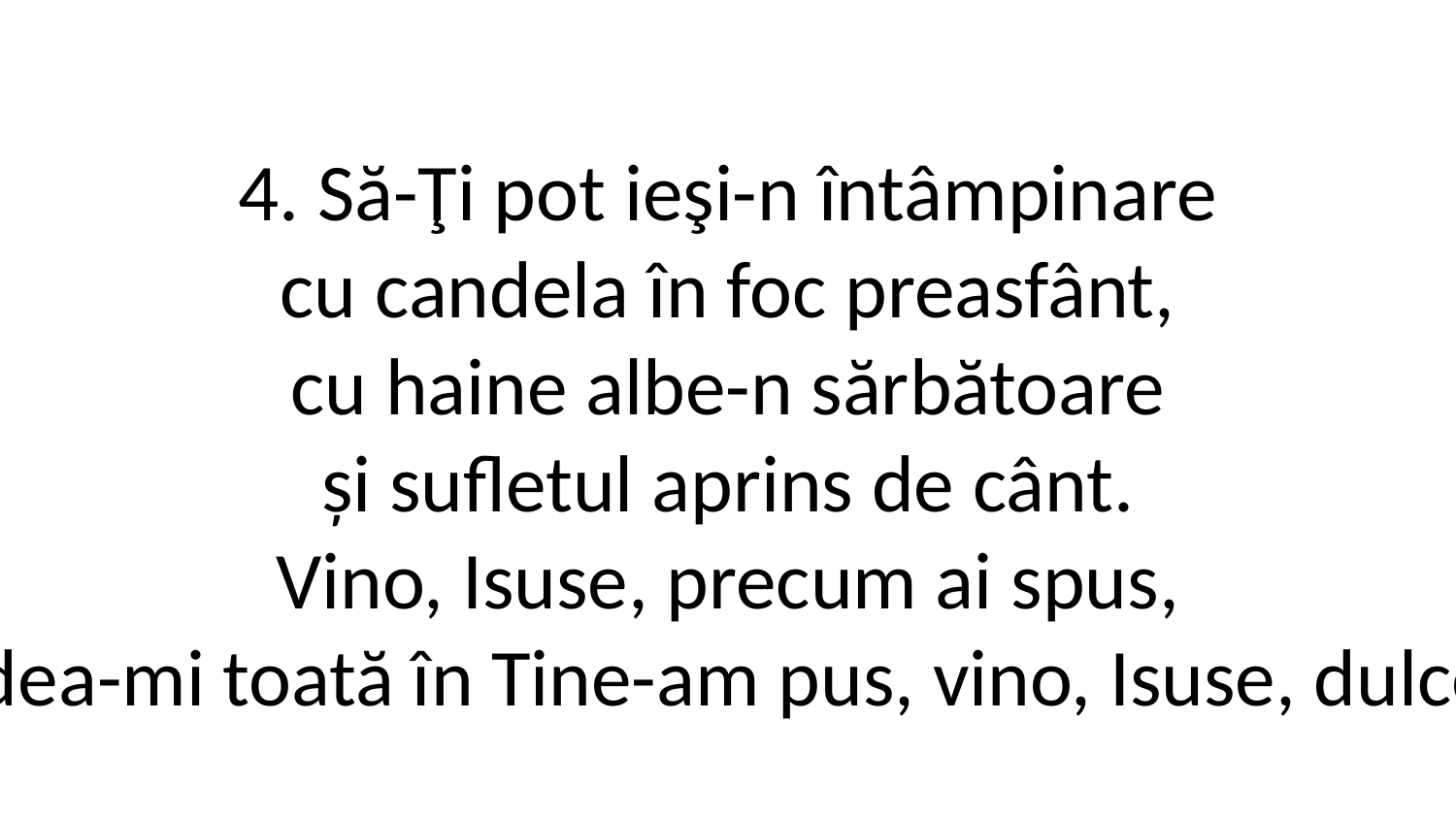

4. Să-Ţi pot ieşi-n întâmpinare
cu candela în foc preasfânt,
cu haine albe-n sărbătoare
și sufletul aprins de cânt.
Vino, Isuse, precum ai spus,
nădejdea-mi toată în Tine-am pus, vino, Isuse, dulce Isus!